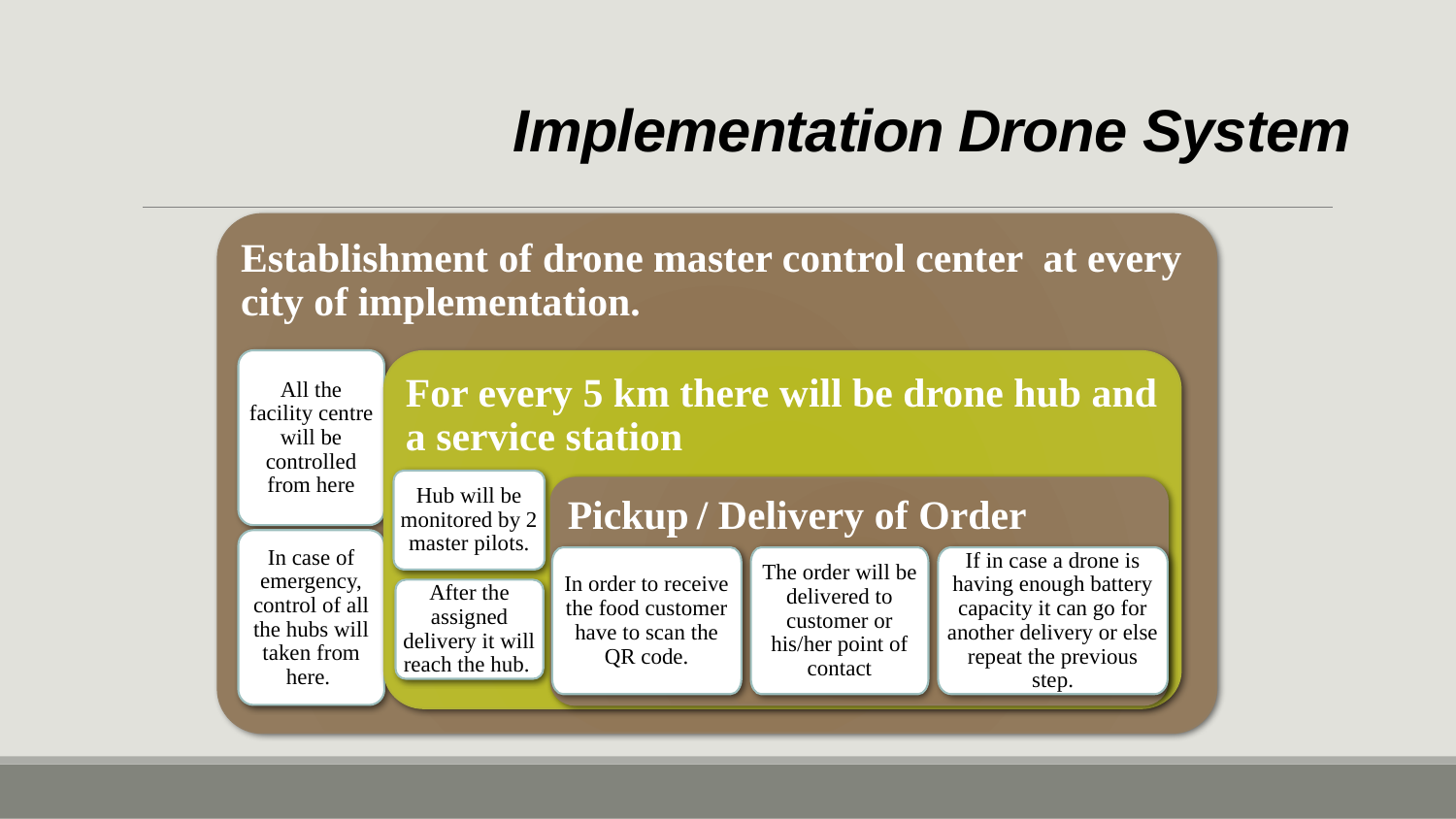

# Implementation Drone System
Establishment of drone master control center  at every city of implementation.
All the facility centre will be controlled from here
For every 5 km there will be drone hub and a service station
Hub will be monitored by 2 master pilots.
Pickup / Delivery of Order
In case of emergency, control of all the hubs will taken from here.
In order to receive the food customer have to scan the QR code.
The order will be delivered to customer or his/her point of contact
If in case a drone is having enough battery capacity it can go for another delivery or else repeat the previous step.
After the assigned delivery it will reach the hub.